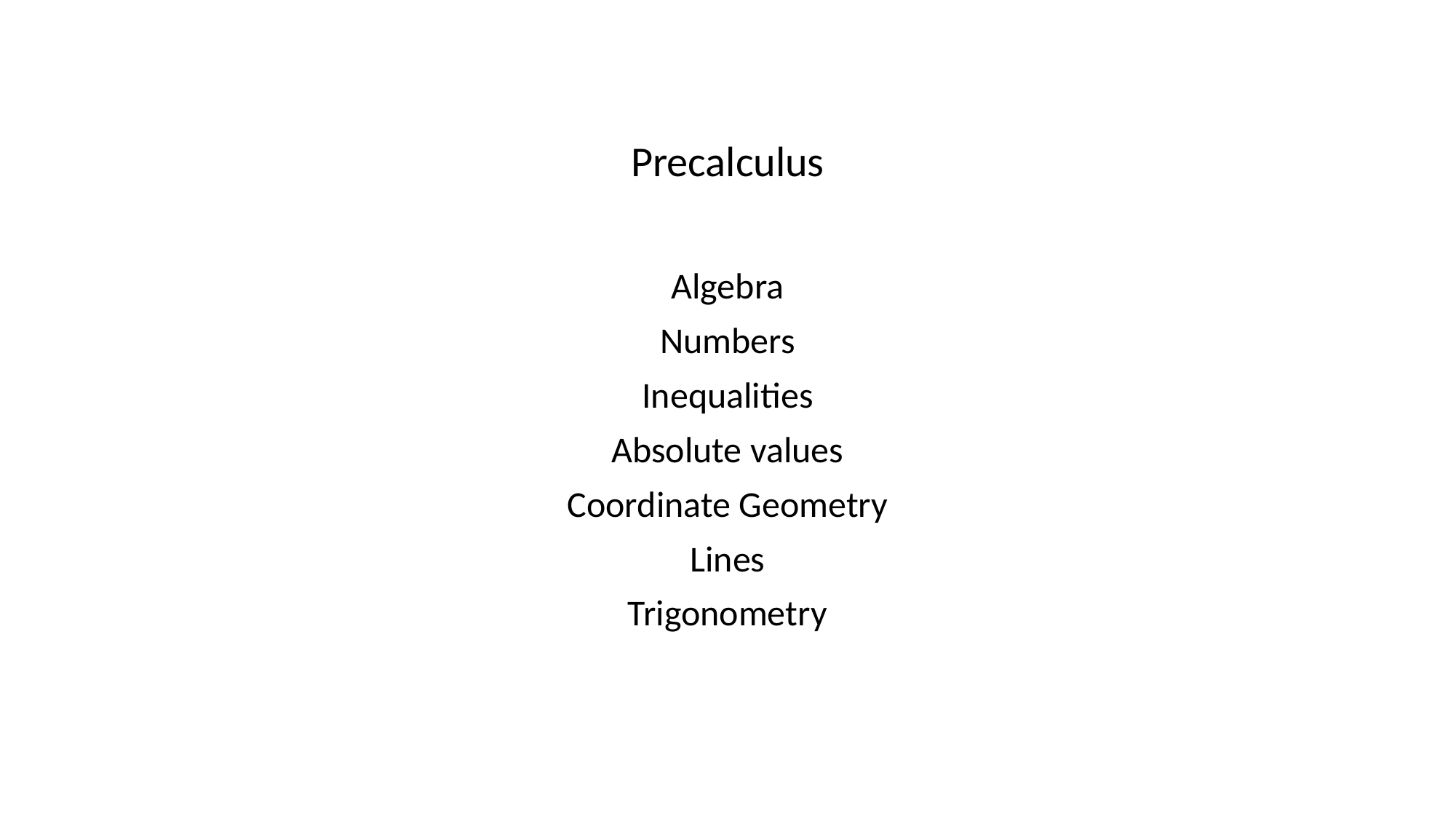

# Precalculus
Algebra
Numbers
Inequalities
Absolute values
Coordinate Geometry
Lines
Trigonometry